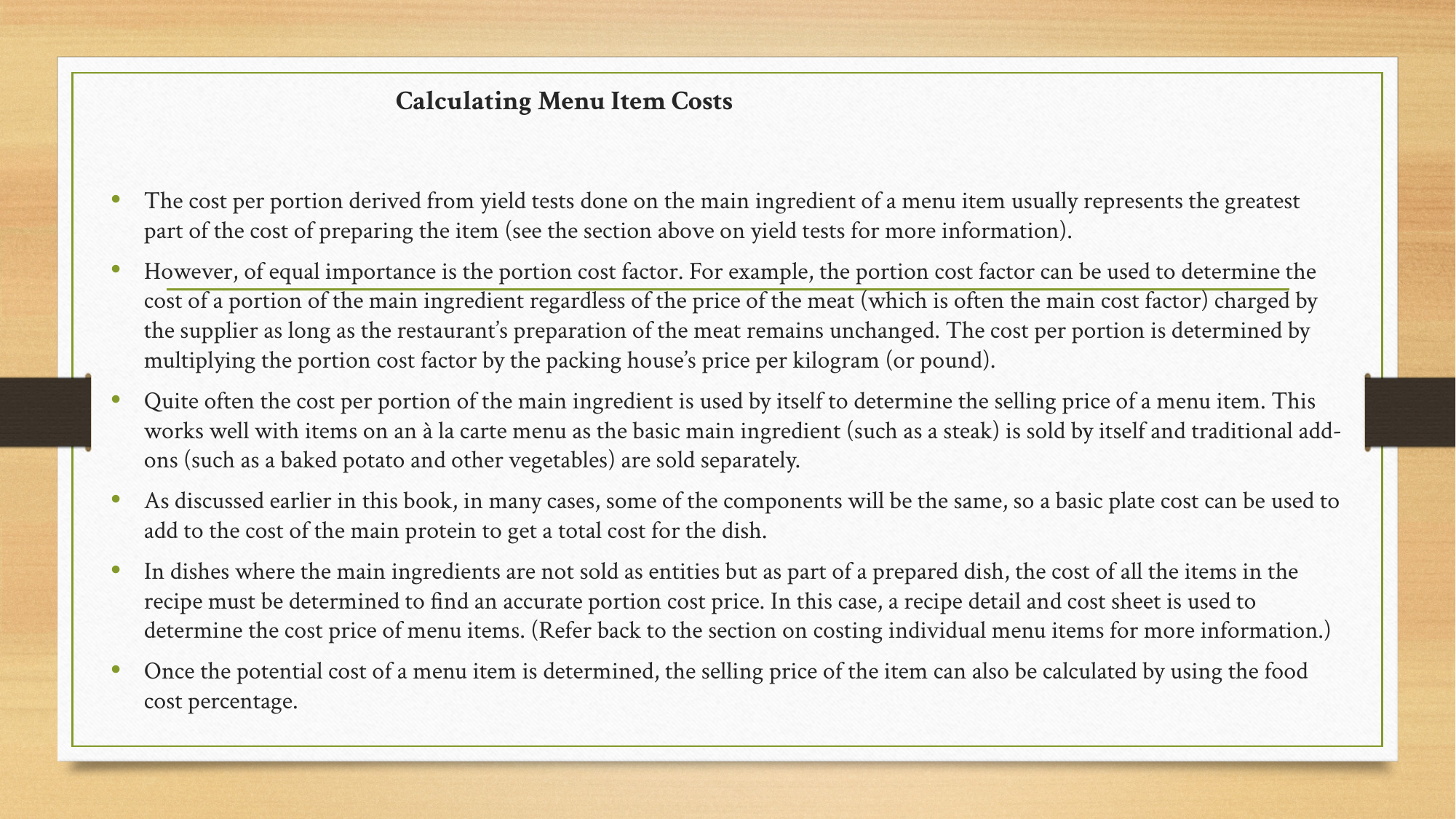

# Calculating Menu Item Costs
The cost per portion derived from yield tests done on the main ingredient of a menu item usually represents the greatest part of the cost of preparing the item (see the section above on yield tests for more information).
However, of equal importance is the portion cost factor. For example, the portion cost factor can be used to determine the cost of a portion of the main ingredient regardless of the price of the meat (which is often the main cost factor) charged by the supplier as long as the restaurant’s preparation of the meat remains unchanged. The cost per portion is determined by multiplying the portion cost factor by the packing house’s price per kilogram (or pound).
Quite often the cost per portion of the main ingredient is used by itself to determine the selling price of a menu item. This works well with items on an à la carte menu as the basic main ingredient (such as a steak) is sold by itself and traditional add-ons (such as a baked potato and other vegetables) are sold separately.
As discussed earlier in this book, in many cases, some of the components will be the same, so a basic plate cost can be used to add to the cost of the main protein to get a total cost for the dish.
In dishes where the main ingredients are not sold as entities but as part of a prepared dish, the cost of all the items in the recipe must be determined to find an accurate portion cost price. In this case, a recipe detail and cost sheet is used to determine the cost price of menu items. (Refer back to the section on costing individual menu items for more information.)
Once the potential cost of a menu item is determined, the selling price of the item can also be calculated by using the food cost percentage.